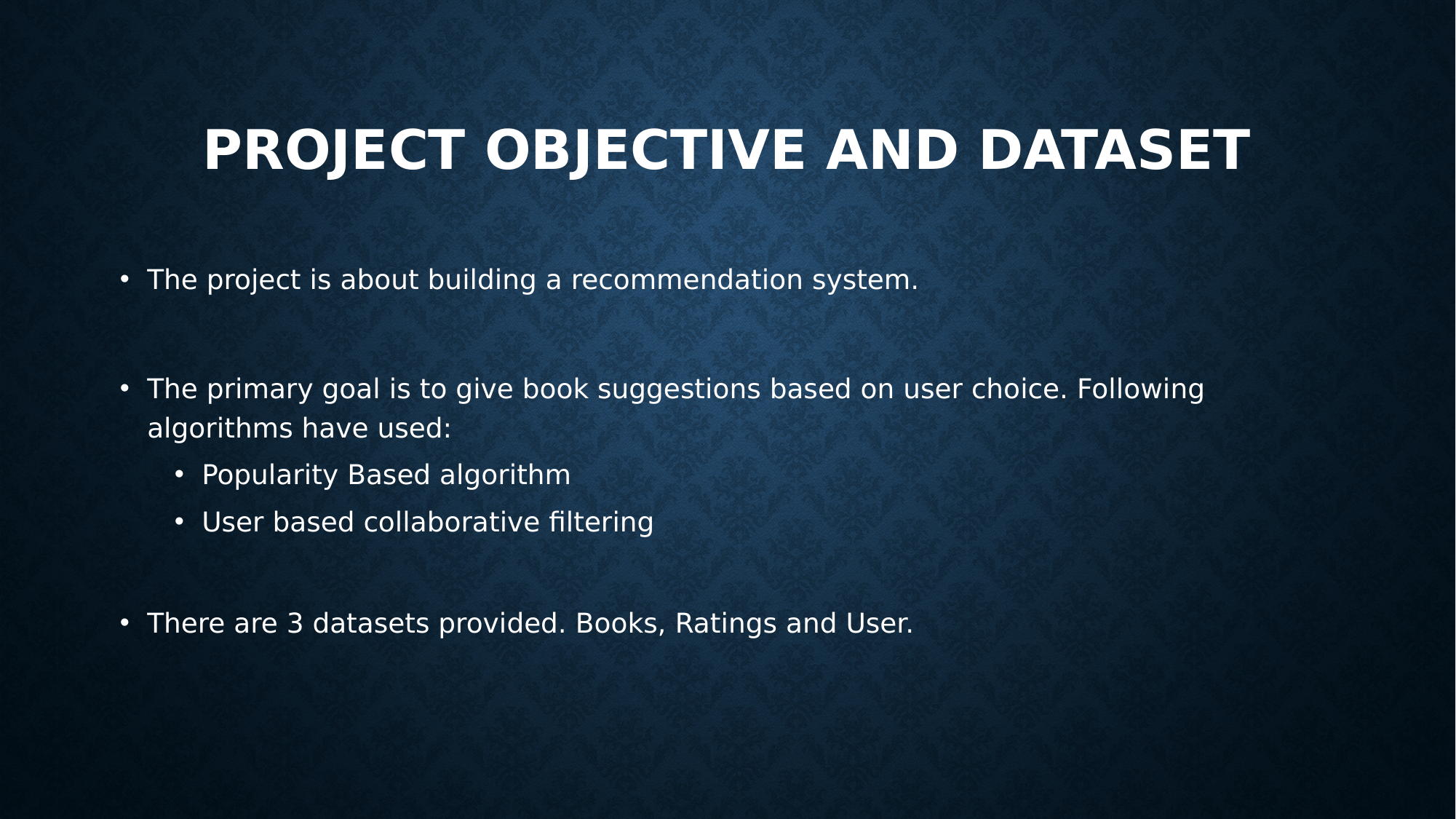

# Project objective and dataset
The project is about building a recommendation system.

The primary goal is to give book suggestions based on user choice. Following algorithms have used:
Popularity Based algorithm
User based collaborative filtering

There are 3 datasets provided. Books, Ratings and User.